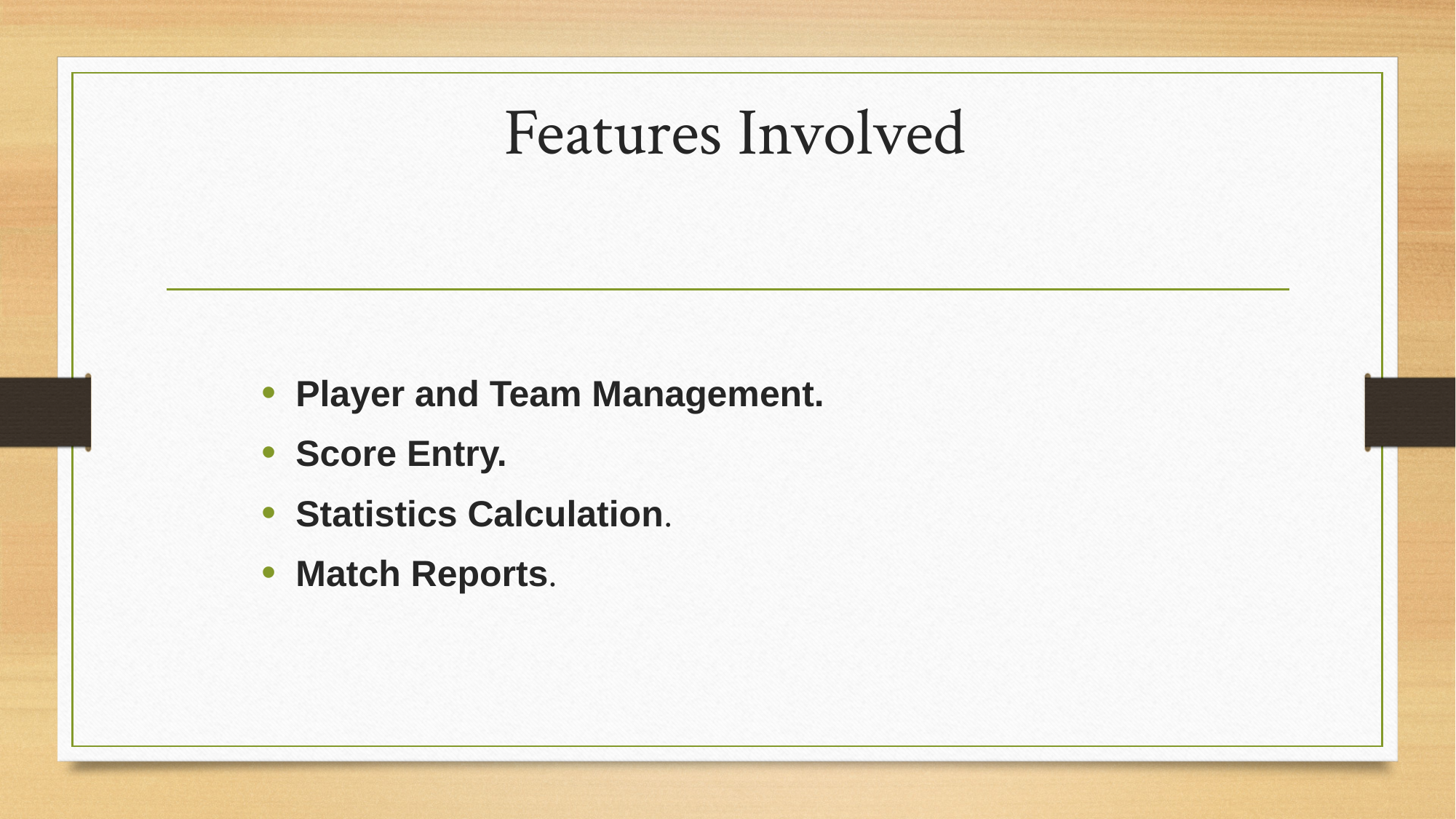

# Features Involved

Player and Team Management.
Score Entry.
Statistics Calculation.
Match Reports.